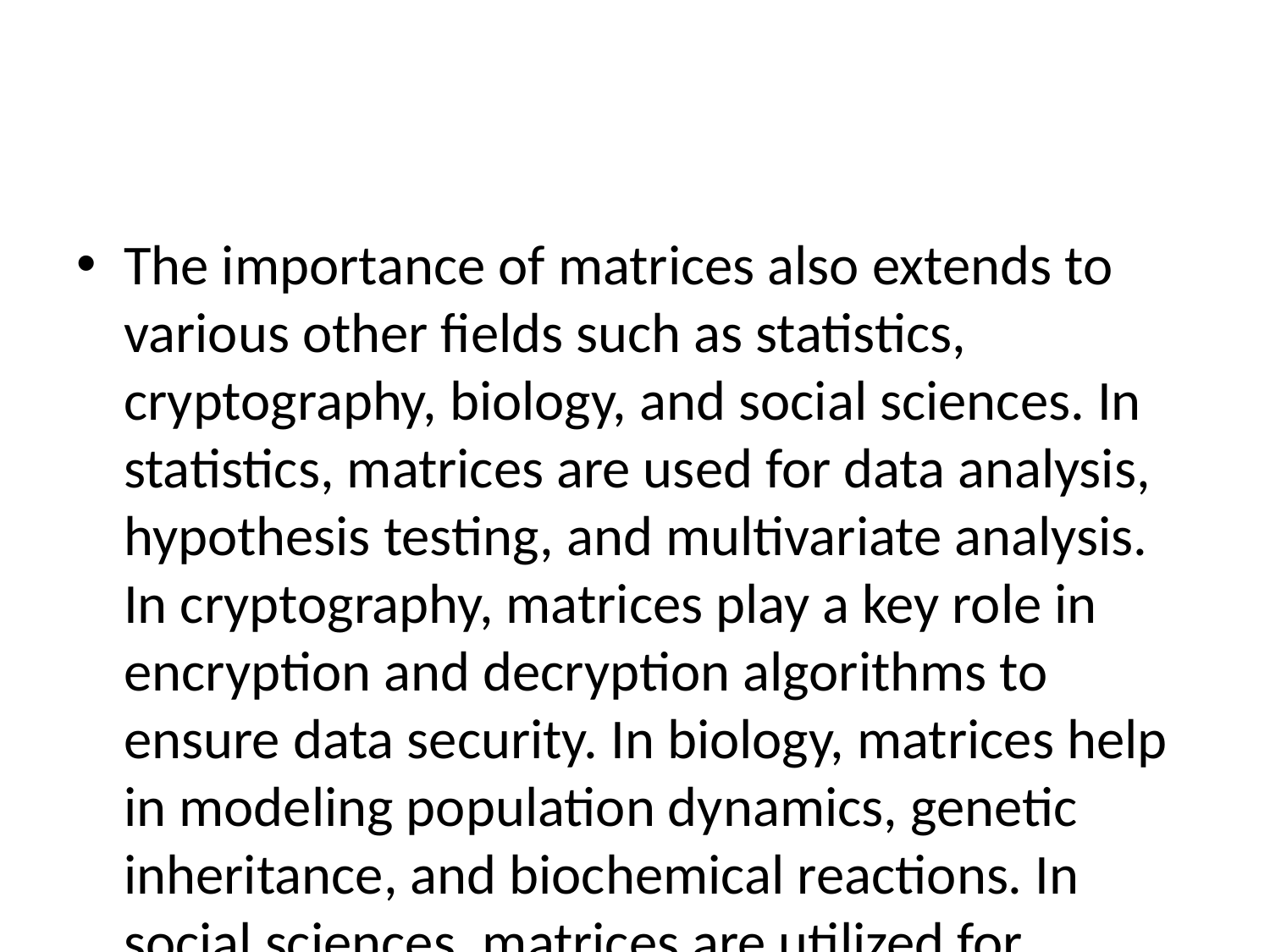

#
The importance of matrices also extends to various other fields such as statistics, cryptography, biology, and social sciences. In statistics, matrices are used for data analysis, hypothesis testing, and multivariate analysis. In cryptography, matrices play a key role in encryption and decryption algorithms to ensure data security. In biology, matrices help in modeling population dynamics, genetic inheritance, and biochemical reactions. In social sciences, matrices are utilized for network analysis, opinion modeling, and clustering data.